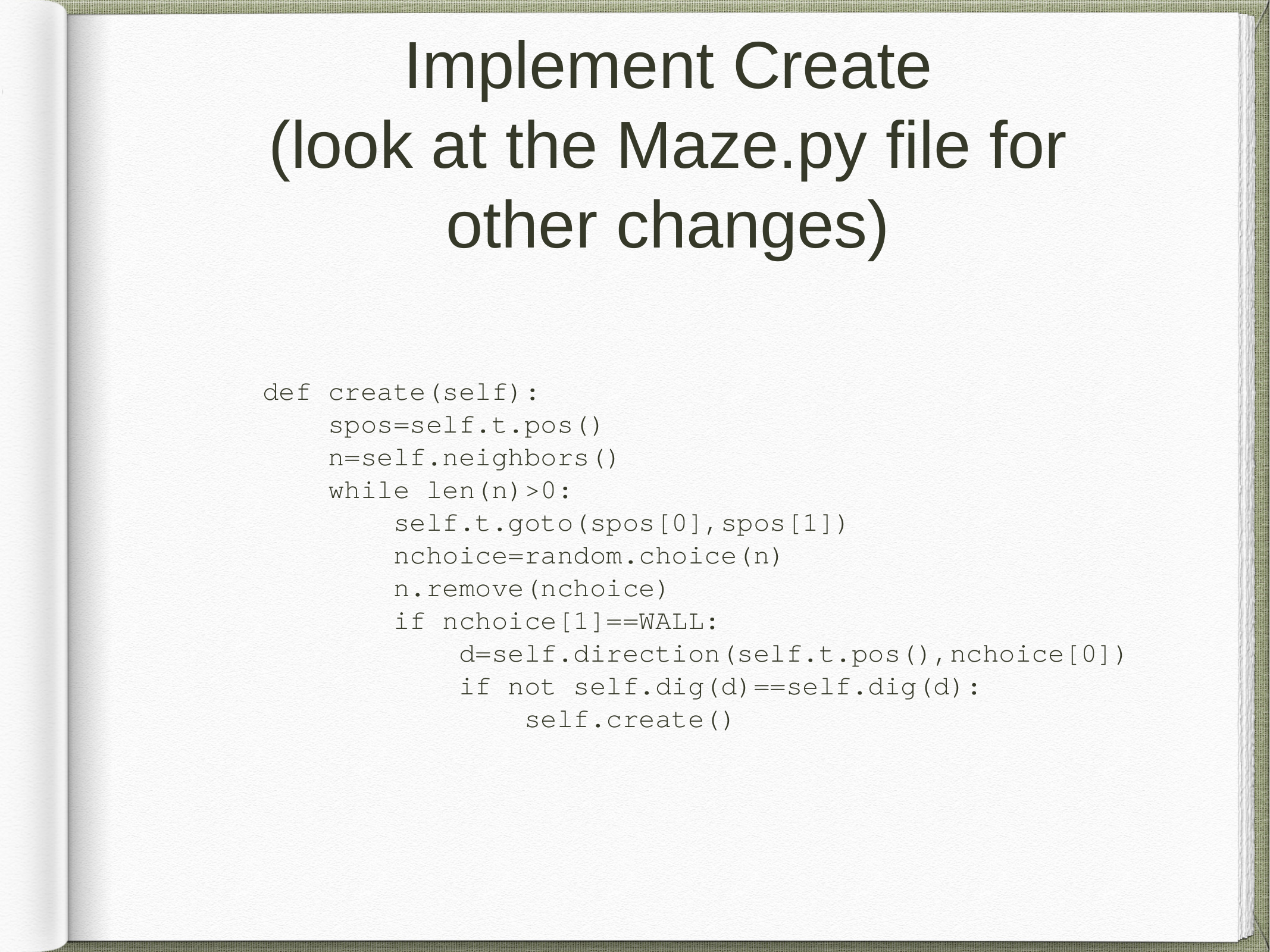

# Implement Create
(look at the Maze.py file for other changes)
    def create(self):
        spos=self.t.pos()
        n=self.neighbors()
        while len(n)>0:
            self.t.goto(spos[0],spos[1])
            nchoice=random.choice(n)
            n.remove(nchoice)
            if nchoice[1]==WALL:
                d=self.direction(self.t.pos(),nchoice[0])
                if not self.dig(d)==self.dig(d):
                    self.create()